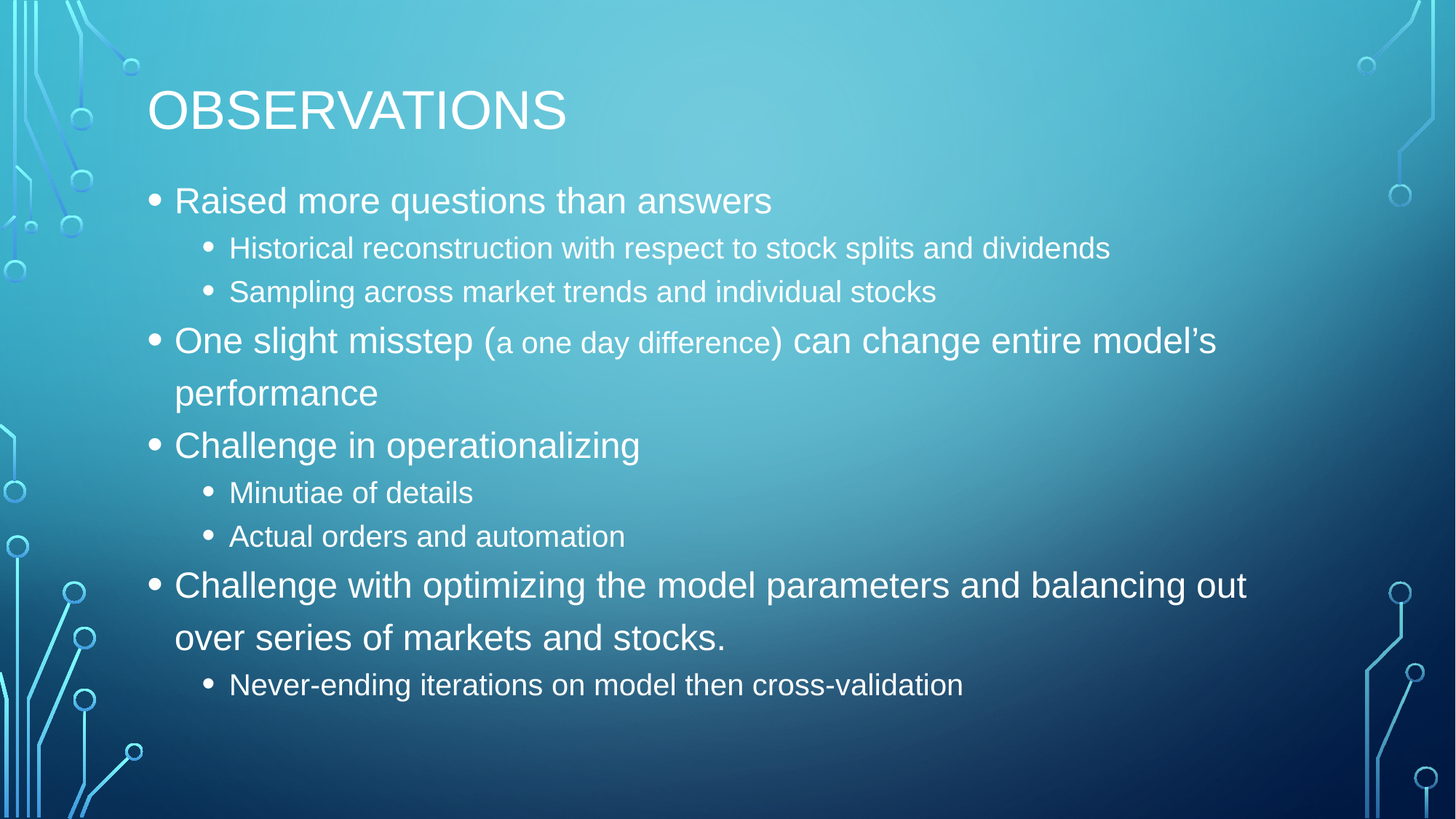

# observations
Raised more questions than answers
Historical reconstruction with respect to stock splits and dividends
Sampling across market trends and individual stocks
One slight misstep (a one day difference) can change entire model’s performance
Challenge in operationalizing
Minutiae of details
Actual orders and automation
Challenge with optimizing the model parameters and balancing out over series of markets and stocks.
Never-ending iterations on model then cross-validation